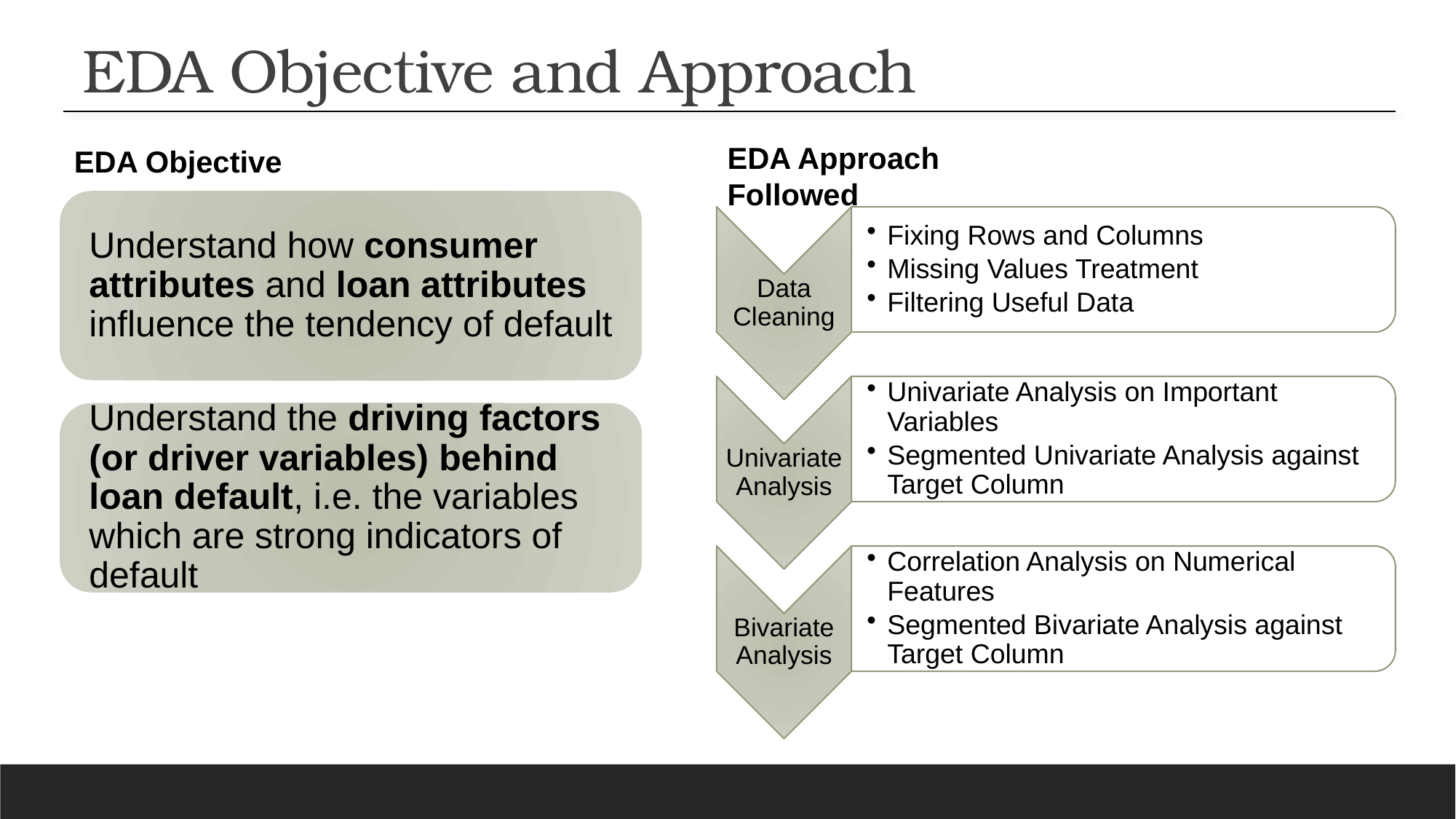

EDA Objective and Approach
EDA Approach Followed
EDA Objective
Understand how consumer attributes and loan attributes influence the tendency of default
Understand the driving factors (or driver variables) behind loan default, i.e. the variables which are strong indicators of default
Data Cleaning
Fixing Rows and Columns
Missing Values Treatment
Filtering Useful Data
Univariate Analysis
Univariate Analysis on Important Variables
Segmented Univariate Analysis against Target Column
Bivariate Analysis
Correlation Analysis on Numerical Features
Segmented Bivariate Analysis against Target Column